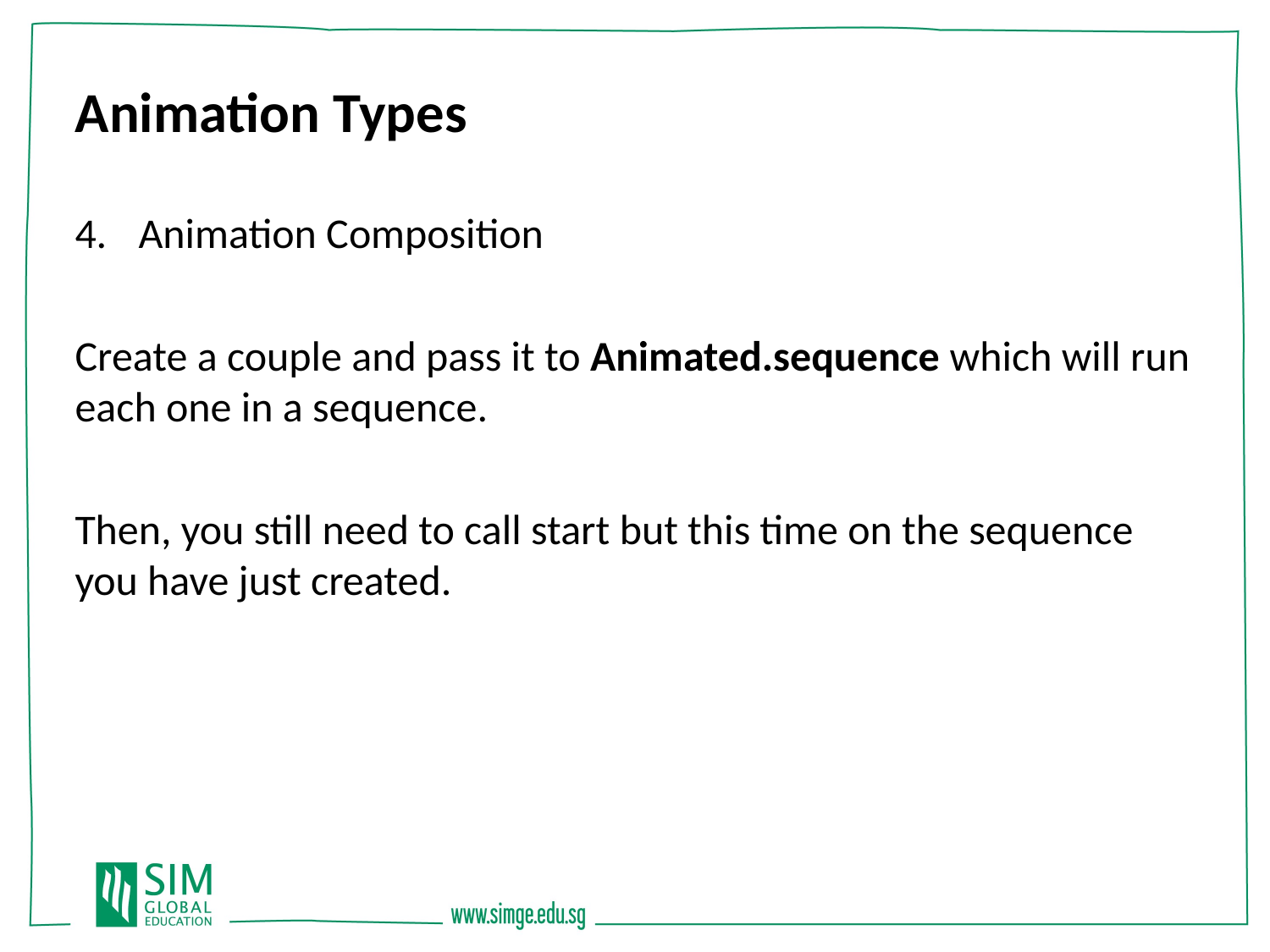

Animation Types
Animation Composition

Create a couple and pass it to Animated.sequence which will run each one in a sequence.

Then, you still need to call start but this time on the sequence you have just created.